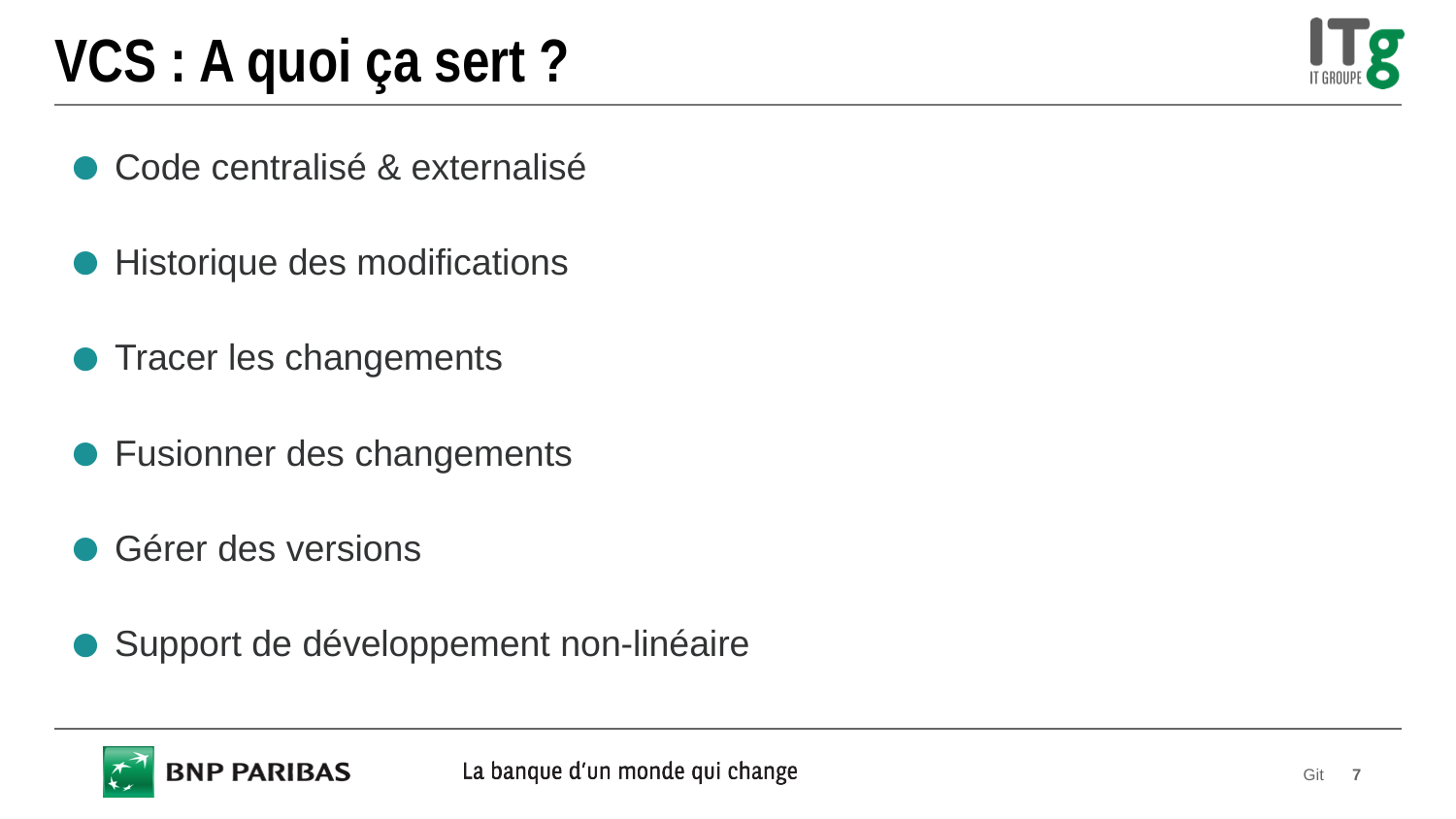

# VCS : A quoi ça sert ?
Code centralisé & externalisé

Historique des modifications

Tracer les changements

Fusionner des changements

Gérer des versions

Support de développement non-linéaire

Git
7